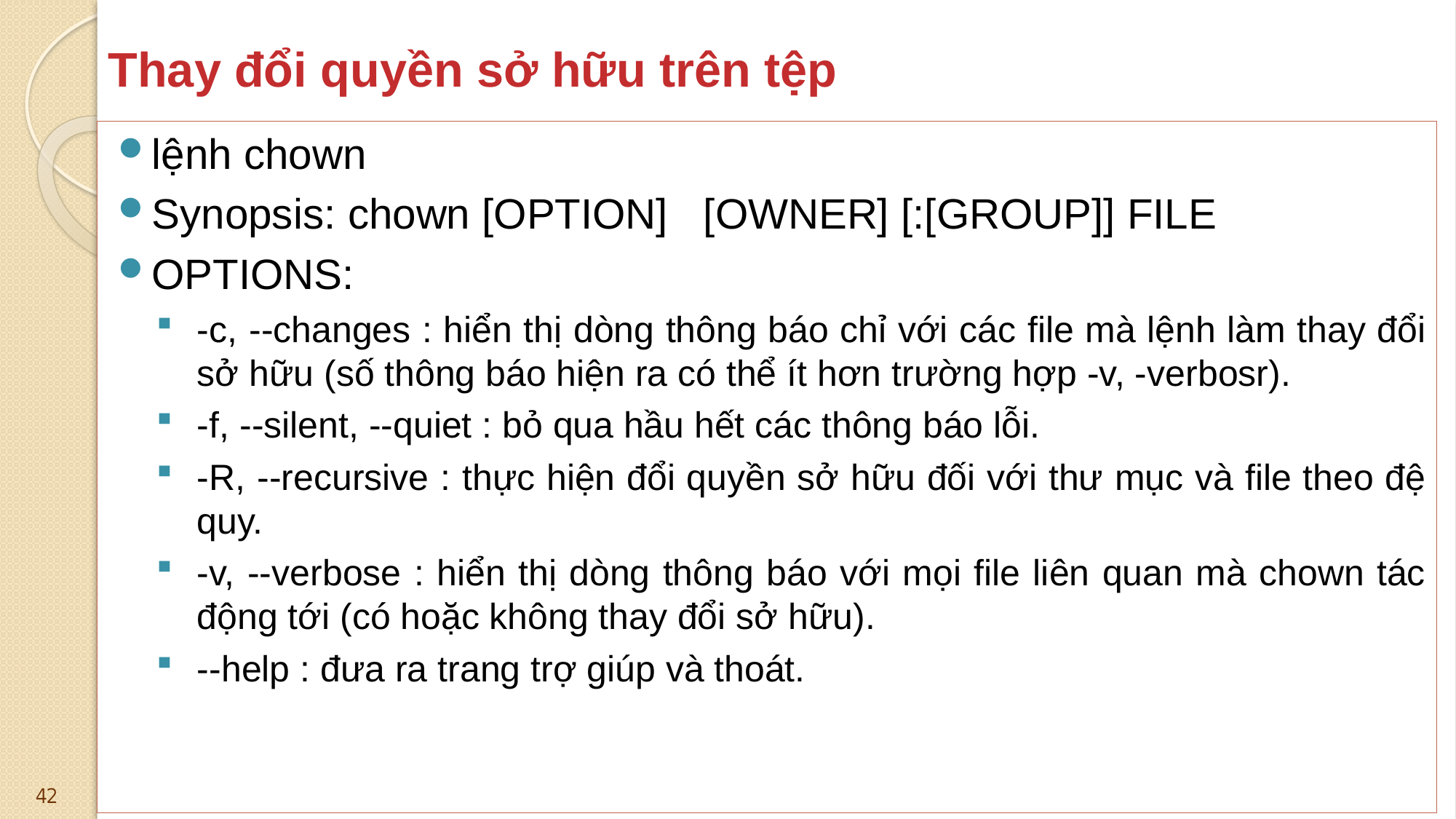

# Thay đổi quyền sở hữu trên tệp
lệnh chown
Synopsis: chown [OPTION]   [OWNER] [:[GROUP]] FILE
OPTIONS:
-c, --changes : hiển thị dòng thông báo chỉ với các file mà lệnh làm thay đổi sở hữu (số thông báo hiện ra có thể ít hơn trường hợp -v, -verbosr).
-f, --silent, --quiet : bỏ qua hầu hết các thông báo lỗi.
-R, --recursive : thực hiện đổi quyền sở hữu đối với thư mục và file theo đệ quy.
-v, --verbose : hiển thị dòng thông báo với mọi file liên quan mà chown tác động tới (có hoặc không thay đổi sở hữu).
--help : đưa ra trang trợ giúp và thoát.

42